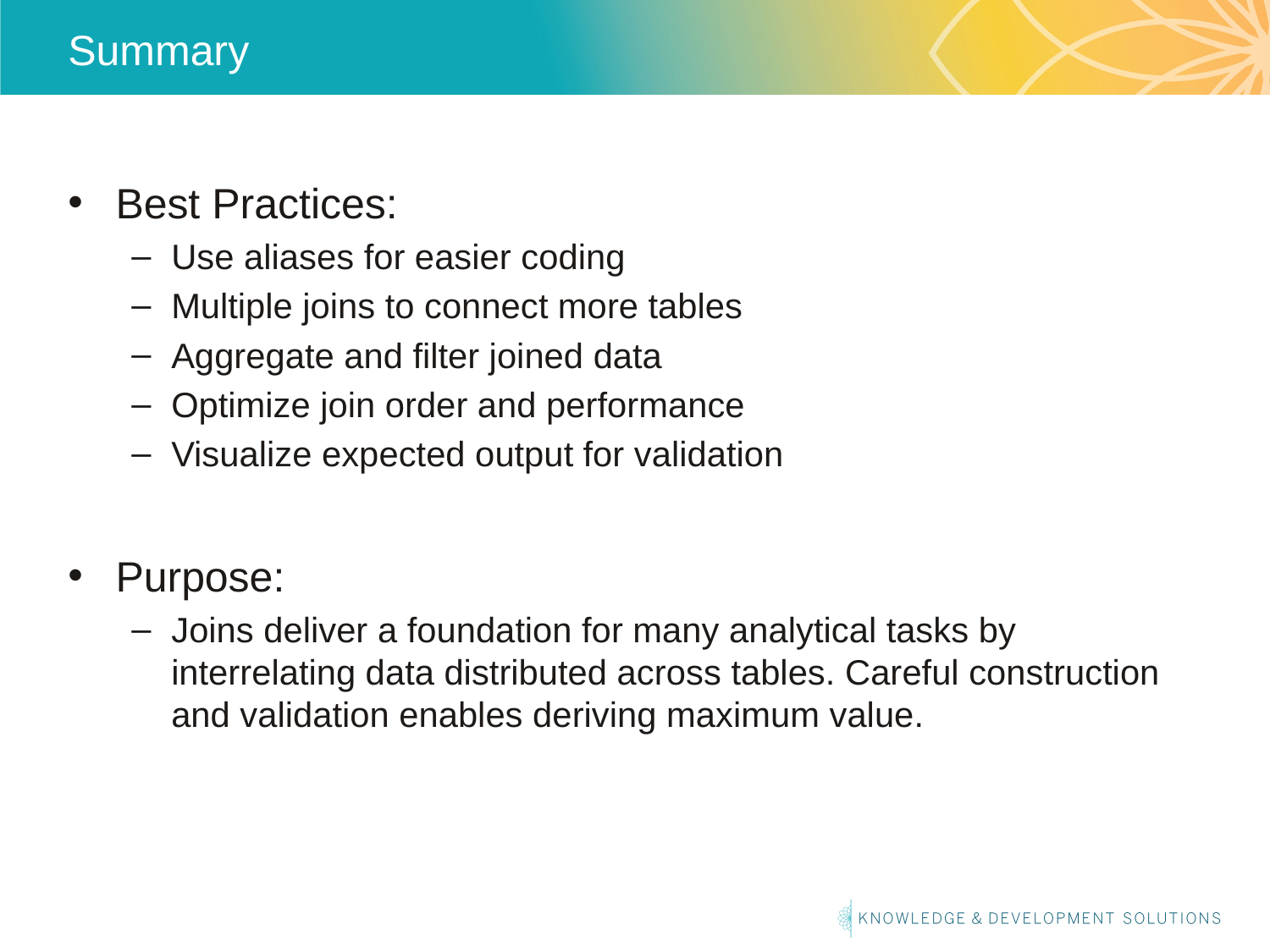

# Summary
Best Practices:
Use aliases for easier coding
Multiple joins to connect more tables
Aggregate and filter joined data
Optimize join order and performance
Visualize expected output for validation

Purpose:
Joins deliver a foundation for many analytical tasks by interrelating data distributed across tables. Careful construction and validation enables deriving maximum value.